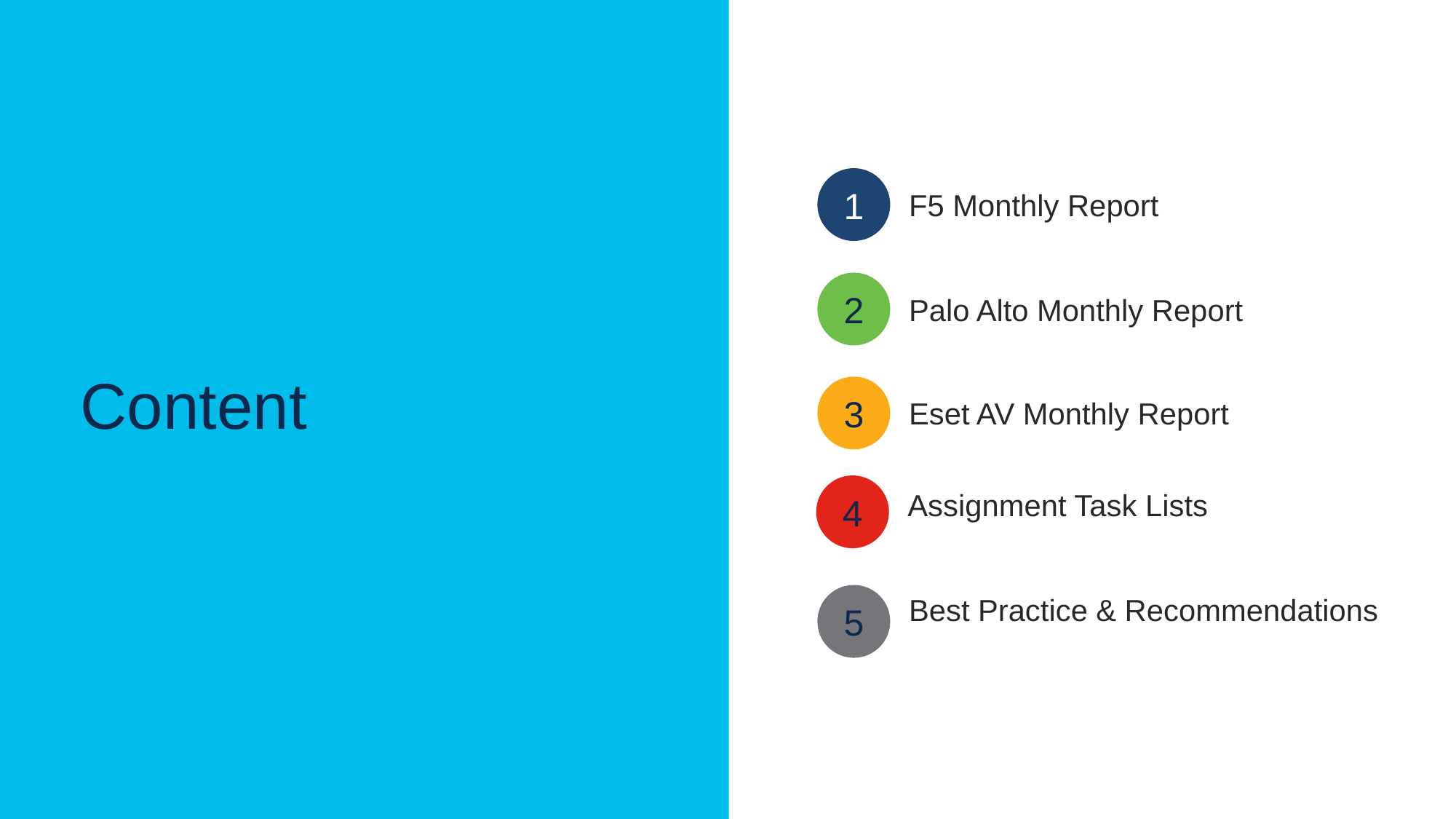

1
F5 Monthly Report
# Content
2
Palo Alto Monthly Report
3
Eset AV Monthly Report
4
Assignment Task Lists
Best Practice & Recommendations
5